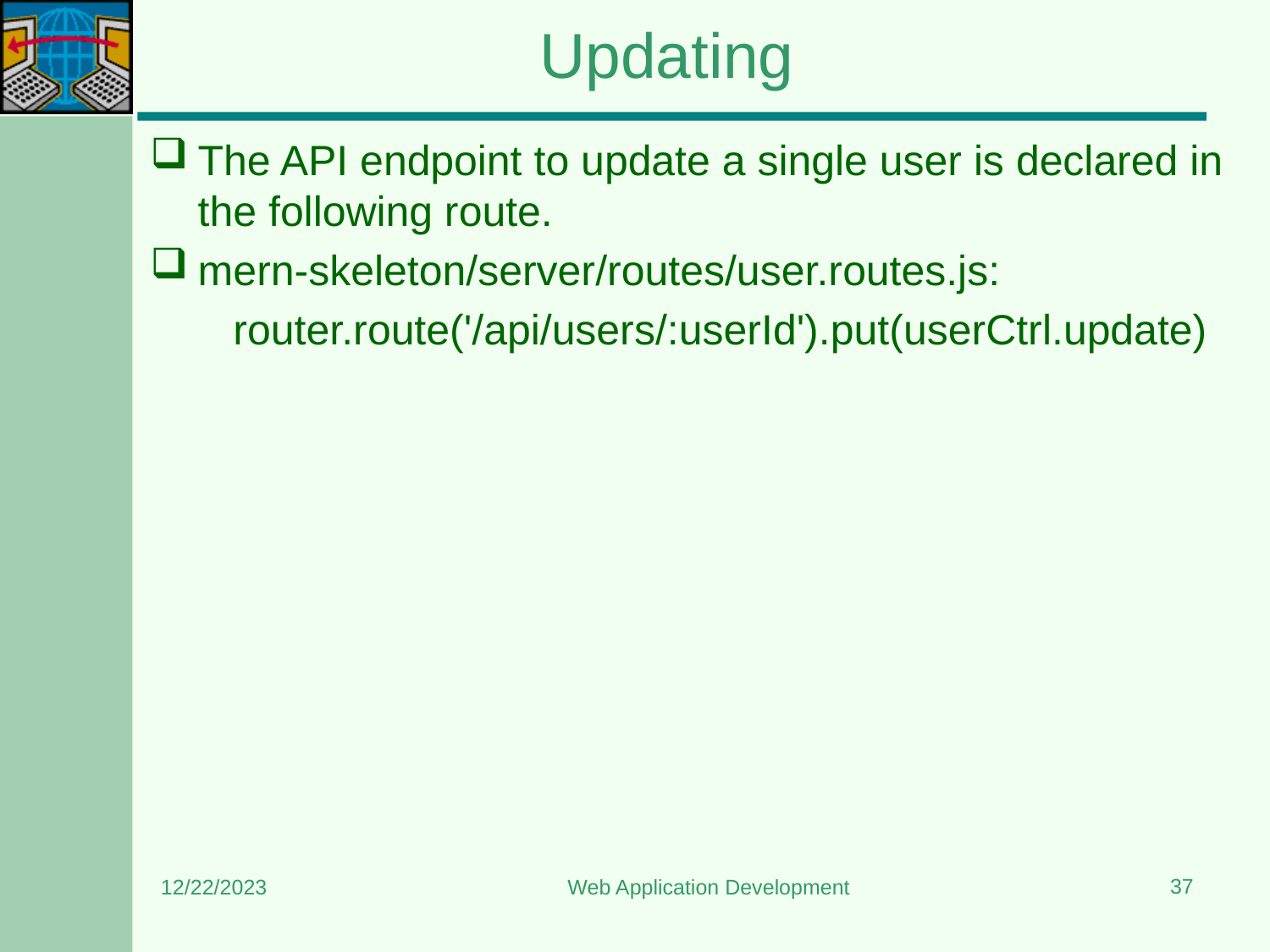

# Updating
The API endpoint to update a single user is declared in the following route.
mern-skeleton/server/routes/user.routes.js:
       router.route('/api/users/:userId').put(userCtrl.update)
37
12/22/2023
Web Application Development